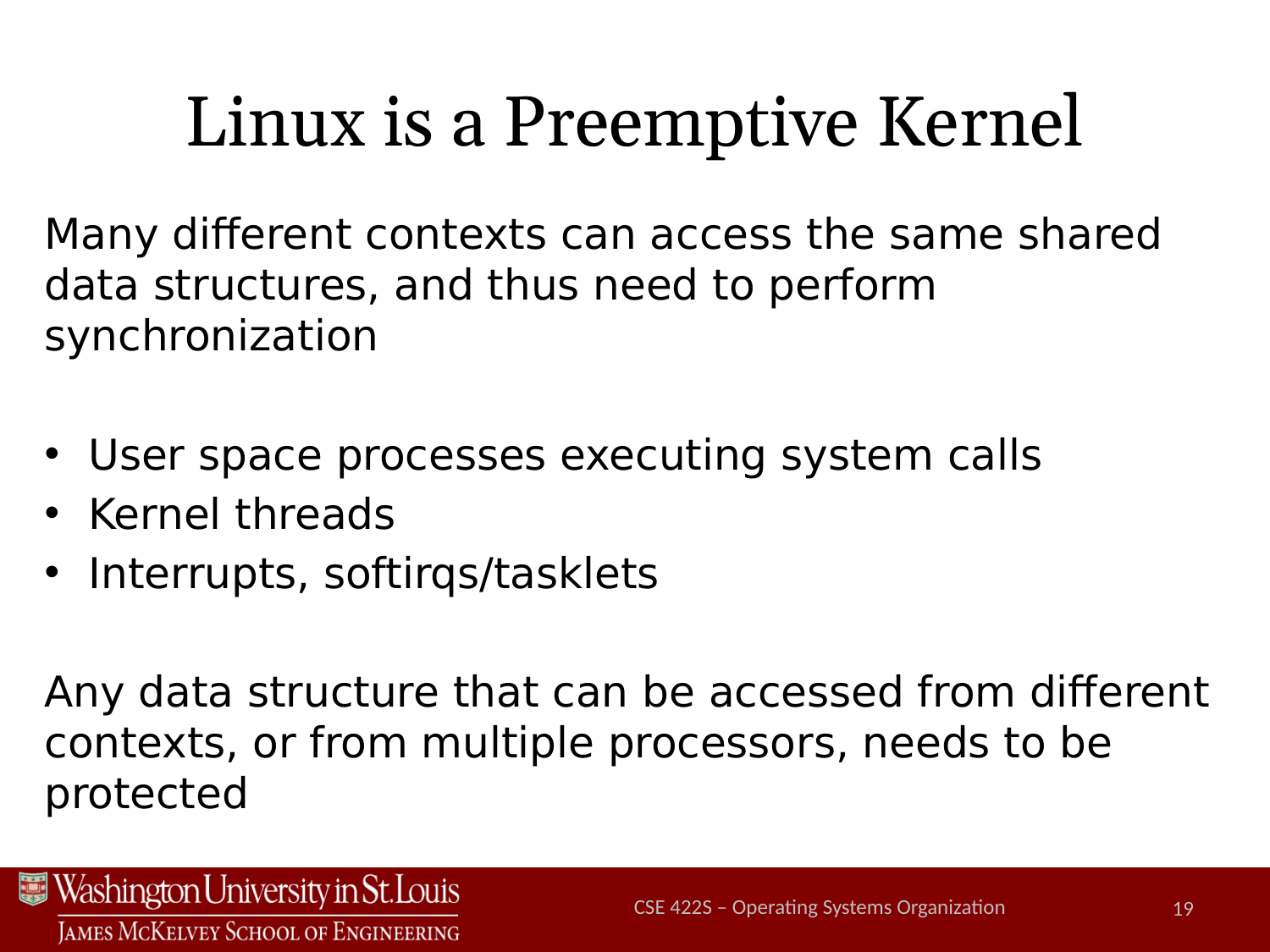

# Linux is a Preemptive Kernel
Many different contexts can access the same shared data structures, and thus need to perform synchronization

User space processes executing system calls
Kernel threads
Interrupts, softirqs/tasklets

Any data structure that can be accessed from different contexts, or from multiple processors, needs to be protected
CSE 422S – Operating Systems Organization
19